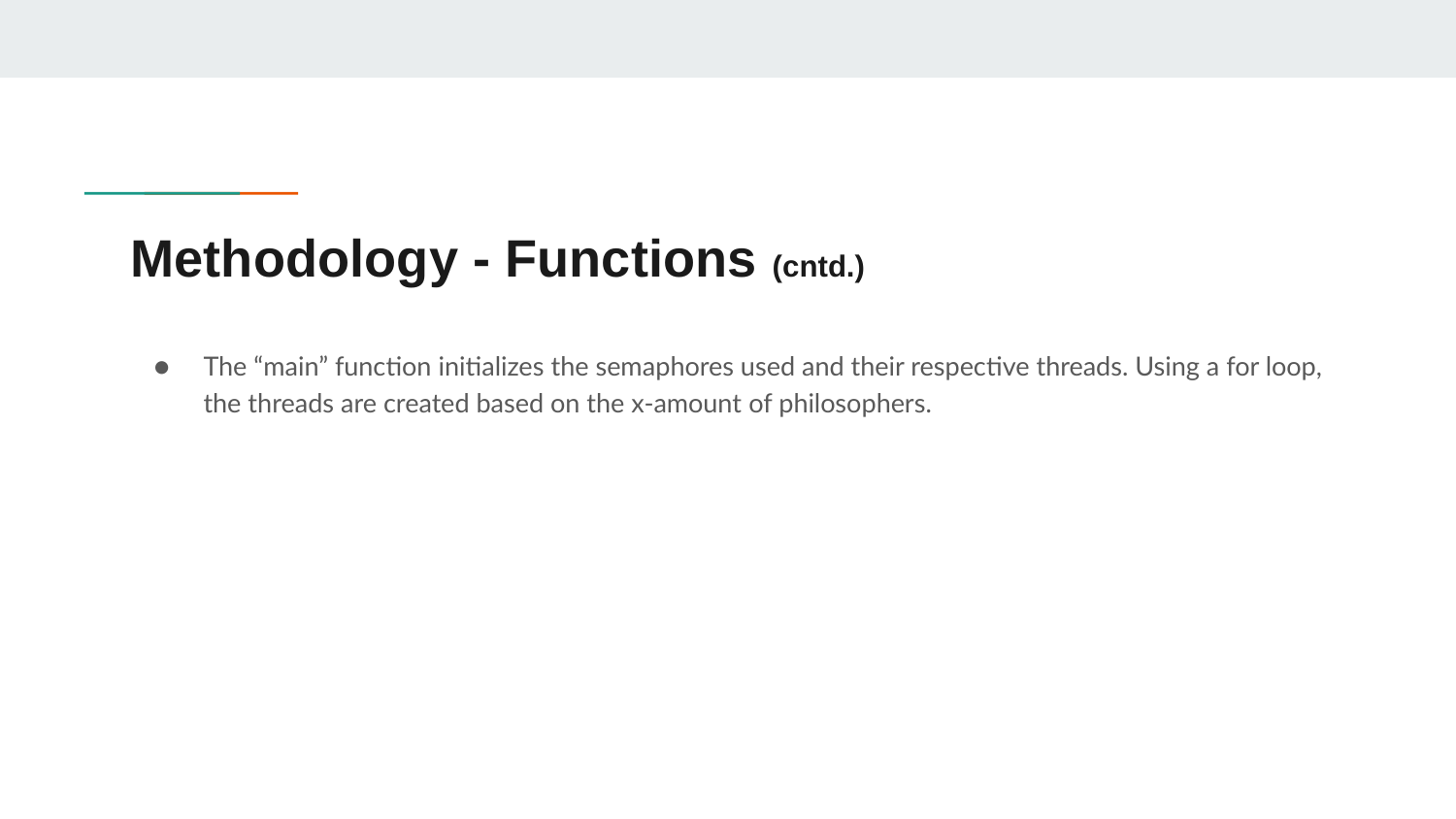

# Methodology - Functions (cntd.)
The “main” function initializes the semaphores used and their respective threads. Using a for loop, the threads are created based on the x-amount of philosophers.